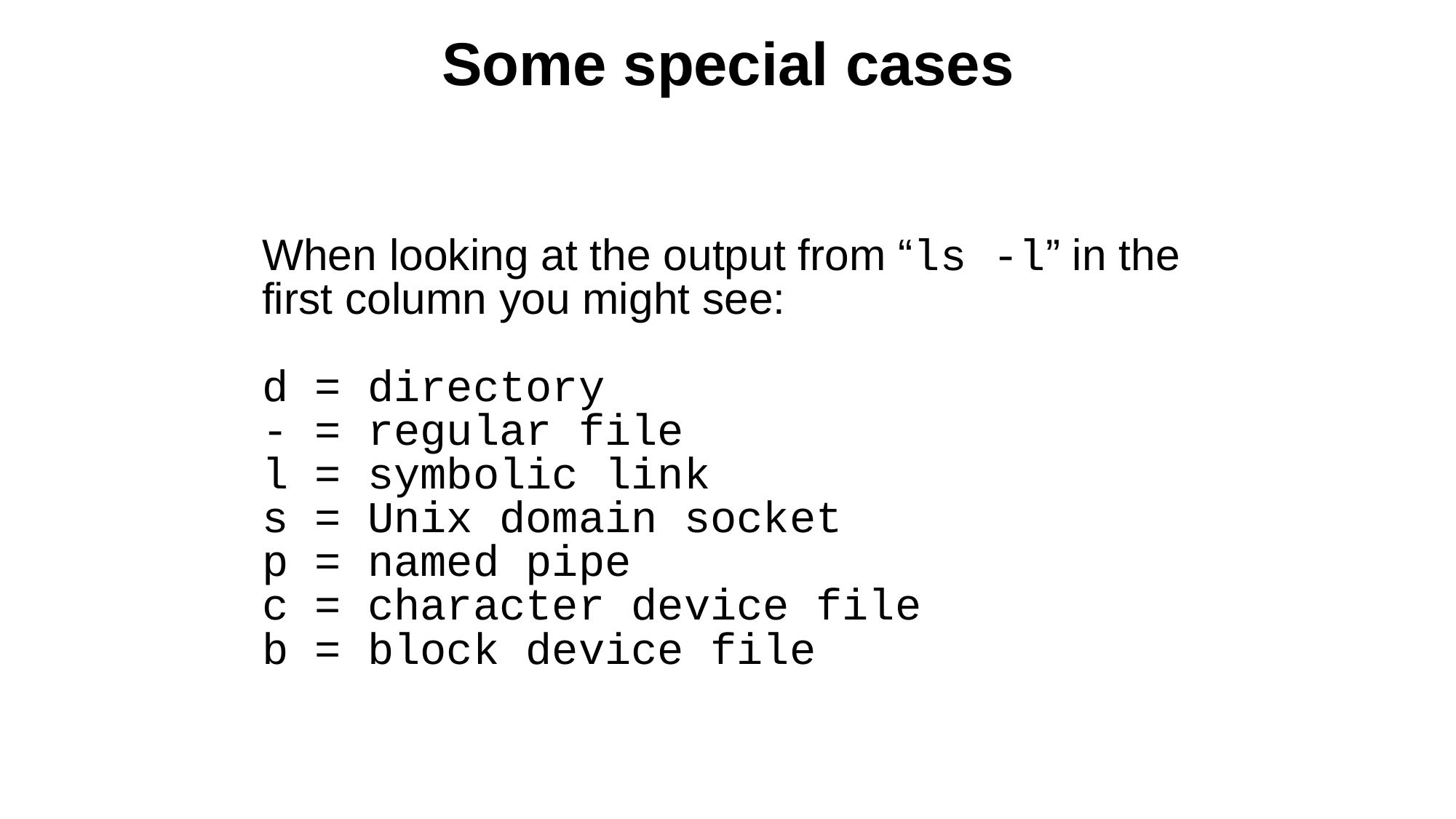

Some special cases
When looking at the output from “ls -l” in the first column you might see:
d = directory
- = regular file
l = symbolic link
s = Unix domain socket
p = named pipe
c = character device file
b = block device file